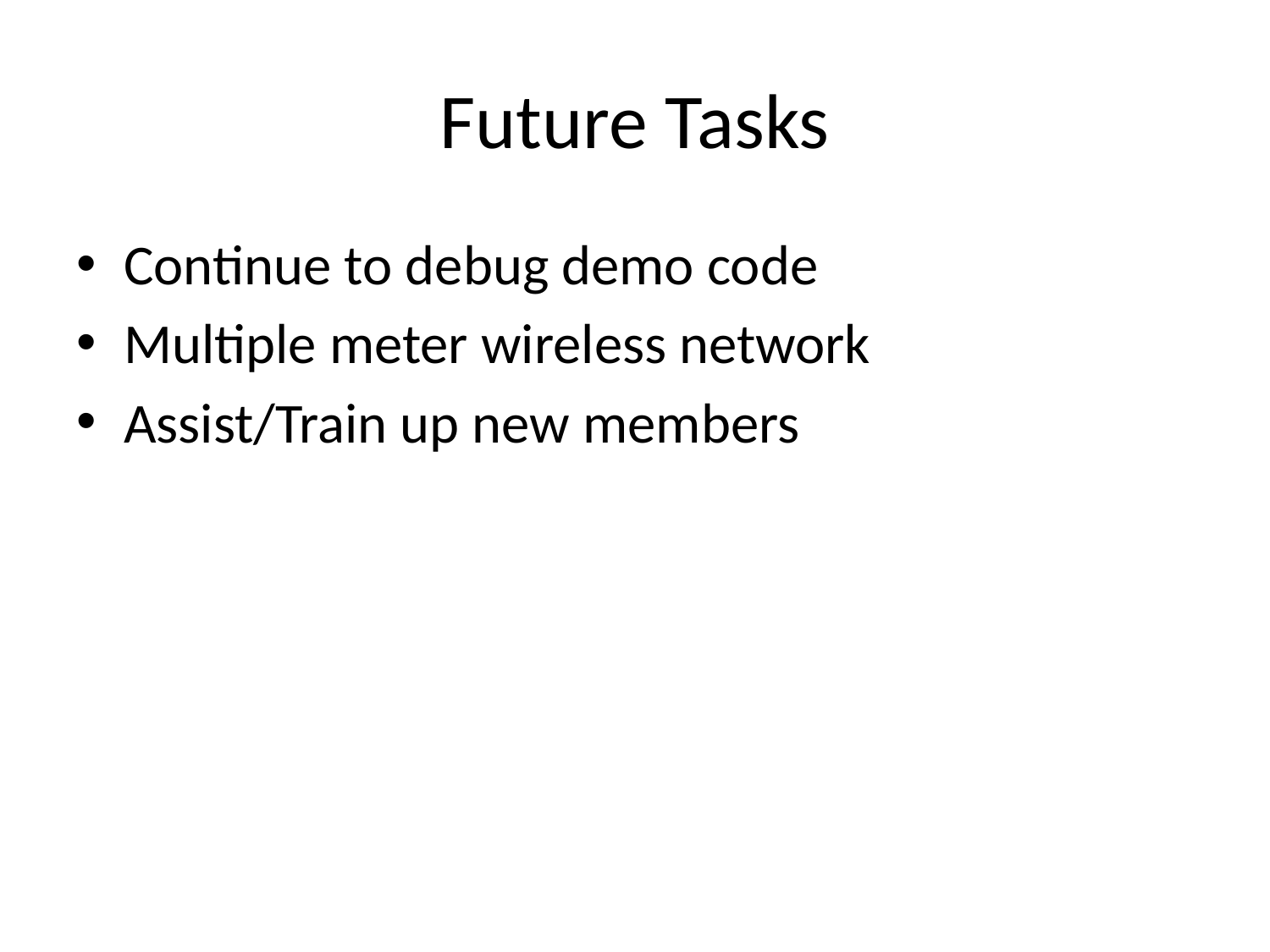

# Future Tasks
Continue to debug demo code
Multiple meter wireless network
Assist/Train up new members